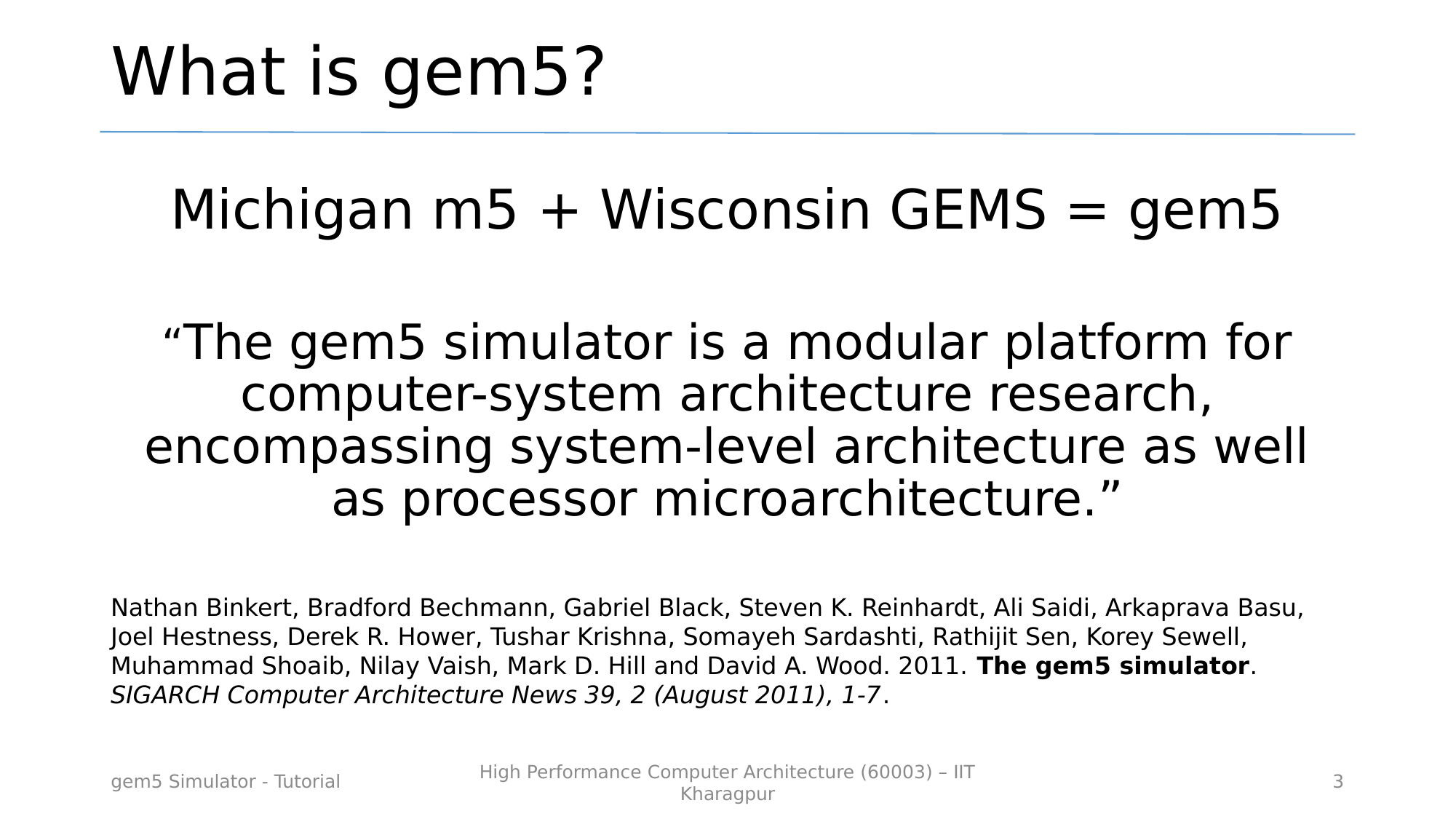

# What is gem5?
Michigan m5 + Wisconsin GEMS = gem5

“The gem5 simulator is a modular platform for computer-system architecture research, encompassing system-level architecture as well as processor microarchitecture.”

Nathan Binkert, Bradford Bechmann, Gabriel Black, Steven K. Reinhardt, Ali Saidi, Arkaprava Basu, Joel Hestness, Derek R. Hower, Tushar Krishna, Somayeh Sardashti, Rathijit Sen, Korey Sewell, Muhammad Shoaib, Nilay Vaish, Mark D. Hill and David A. Wood. 2011. The gem5 simulator. SIGARCH Computer Architecture News 39, 2 (August 2011), 1-7.
gem5 Simulator - Tutorial
3
High Performance Computer Architecture (60003) – IIT Kharagpur